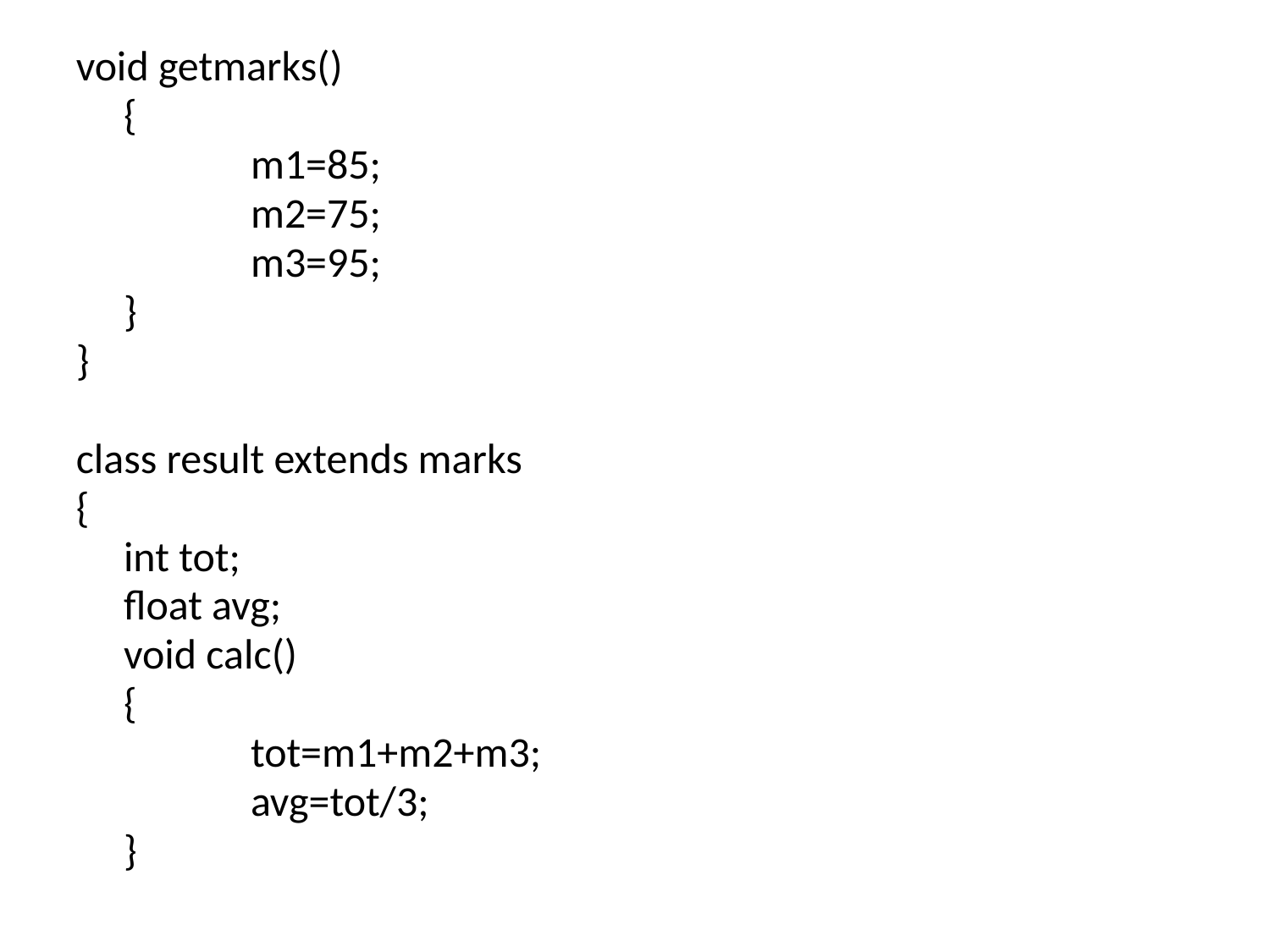

void getmarks()
	{
		m1=85;
		m2=75;
		m3=95;
	}
}

class result extends marks
{
	int tot;
	float avg;
	void calc()
	{
		tot=m1+m2+m3;
		avg=tot/3;
	}